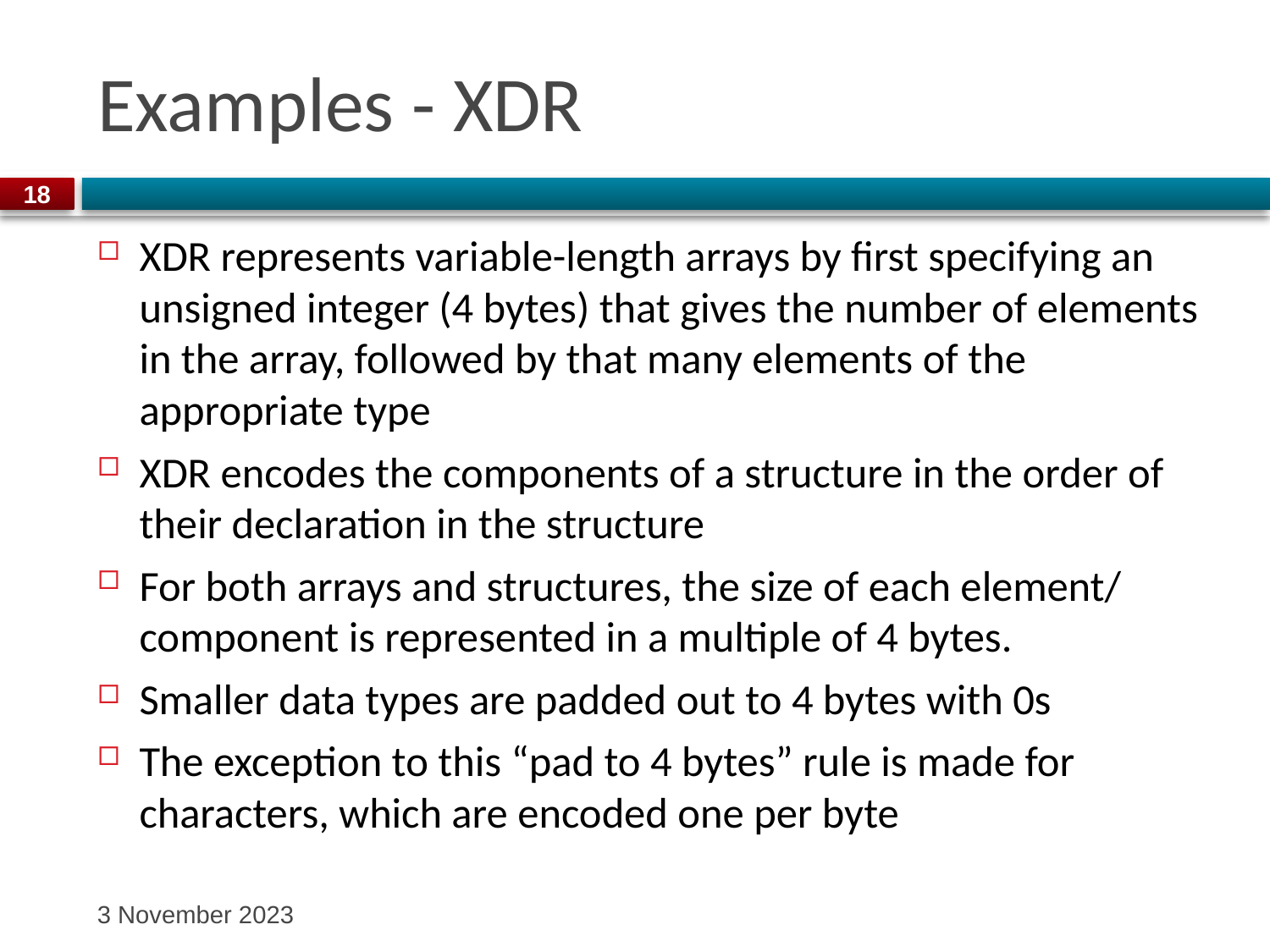

# Examples - XDR
18
XDR represents variable-length arrays by first specifying an unsigned integer (4 bytes) that gives the number of elements in the array, followed by that many elements of the appropriate type
XDR encodes the components of a structure in the order of their declaration in the structure
For both arrays and structures, the size of each element/ component is represented in a multiple of 4 bytes.
Smaller data types are padded out to 4 bytes with 0s
The exception to this “pad to 4 bytes” rule is made for characters, which are encoded one per byte
3 November 2023